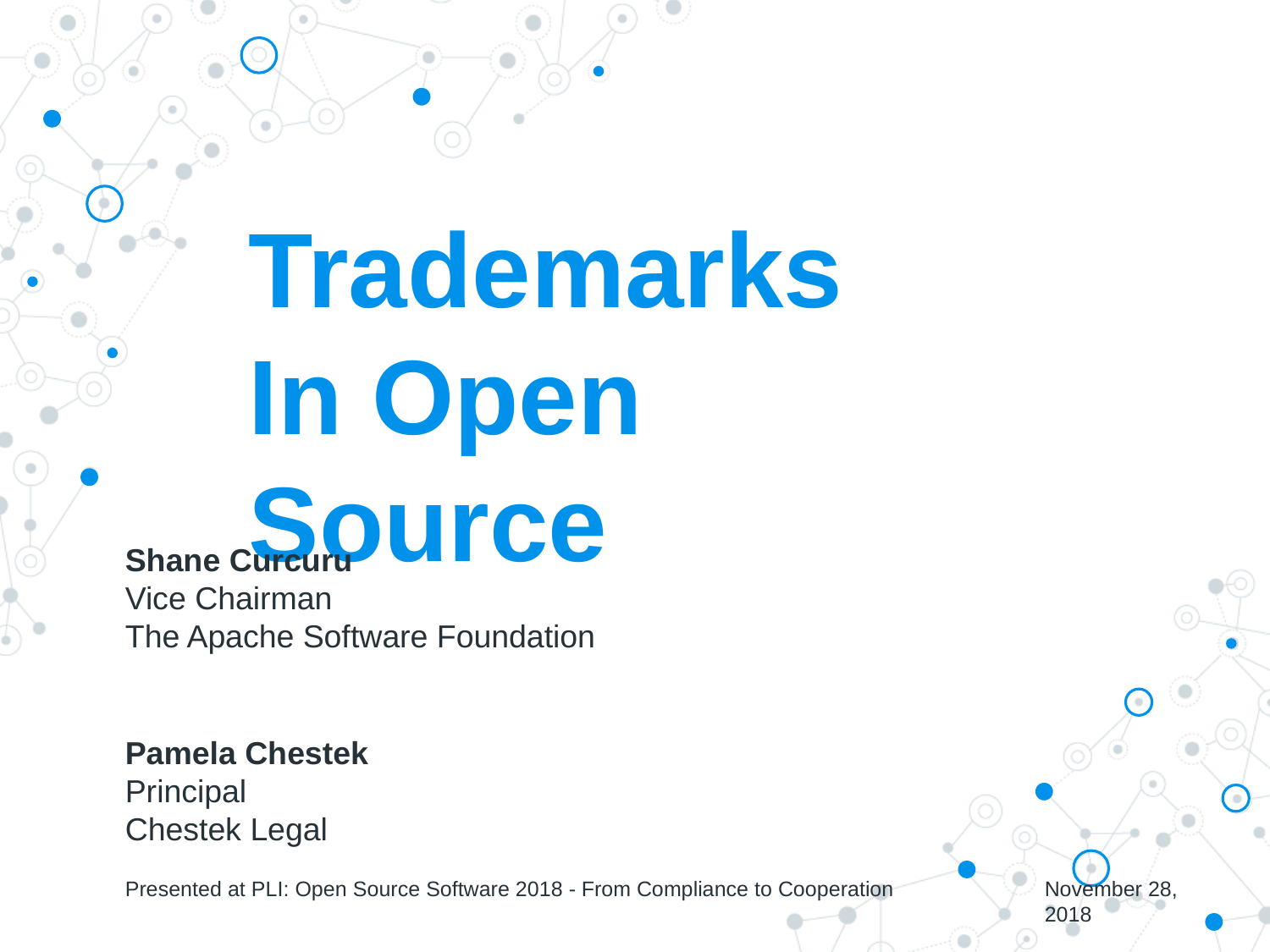

# Trademarks In Open Source
Shane Curcuru
Vice Chairman
The Apache Software Foundation
Pamela Chestek
Principal
Chestek Legal
Presented at PLI: Open Source Software 2018 - From Compliance to Cooperation
November 28, 2018